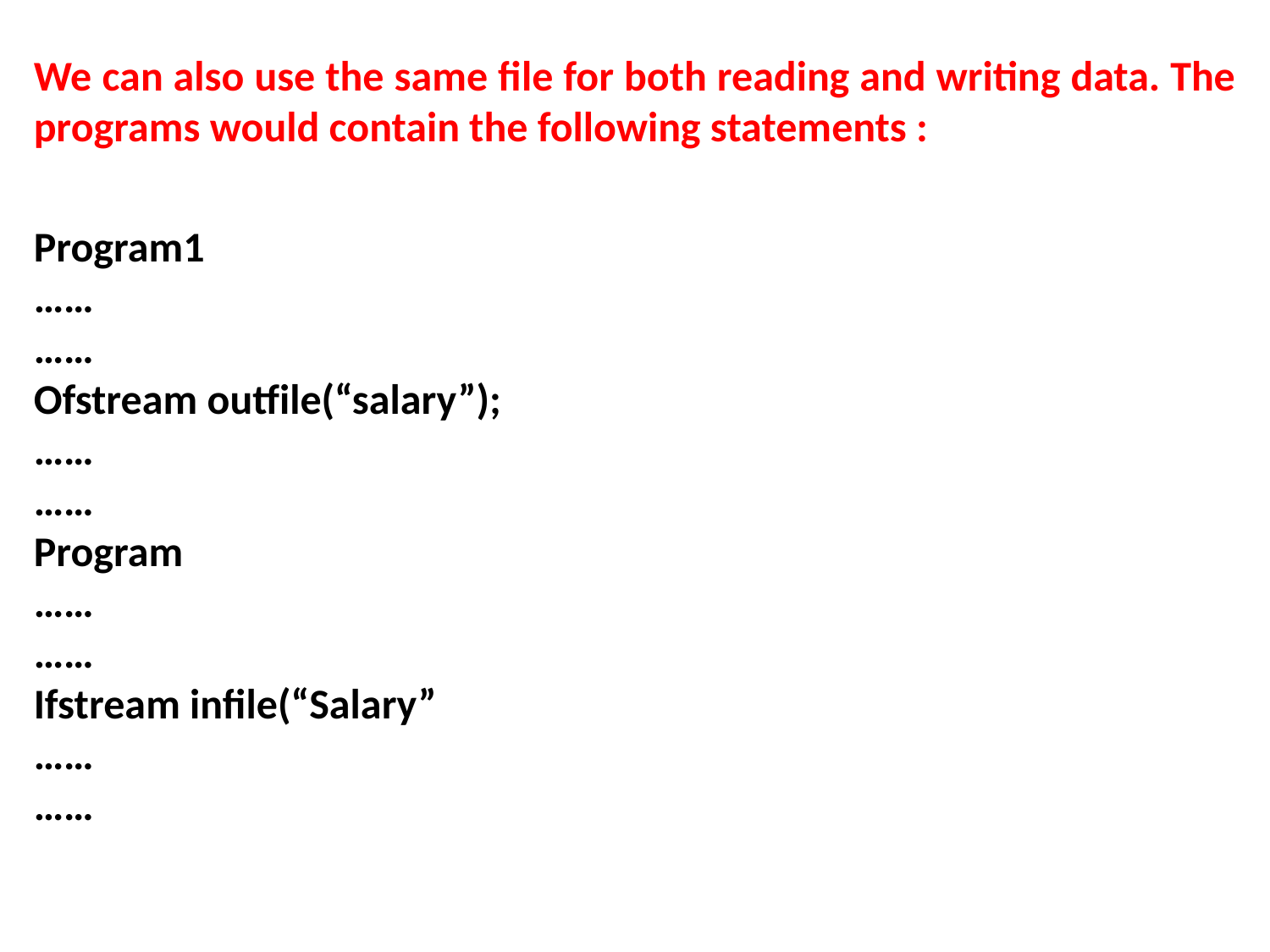

We can also use the same file for both reading and writing data. The programs would contain the following statements :

Program1
……
……
Ofstream outfile(“salary”);
……
……
Program
……
……
Ifstream infile(“Salary”
……
……